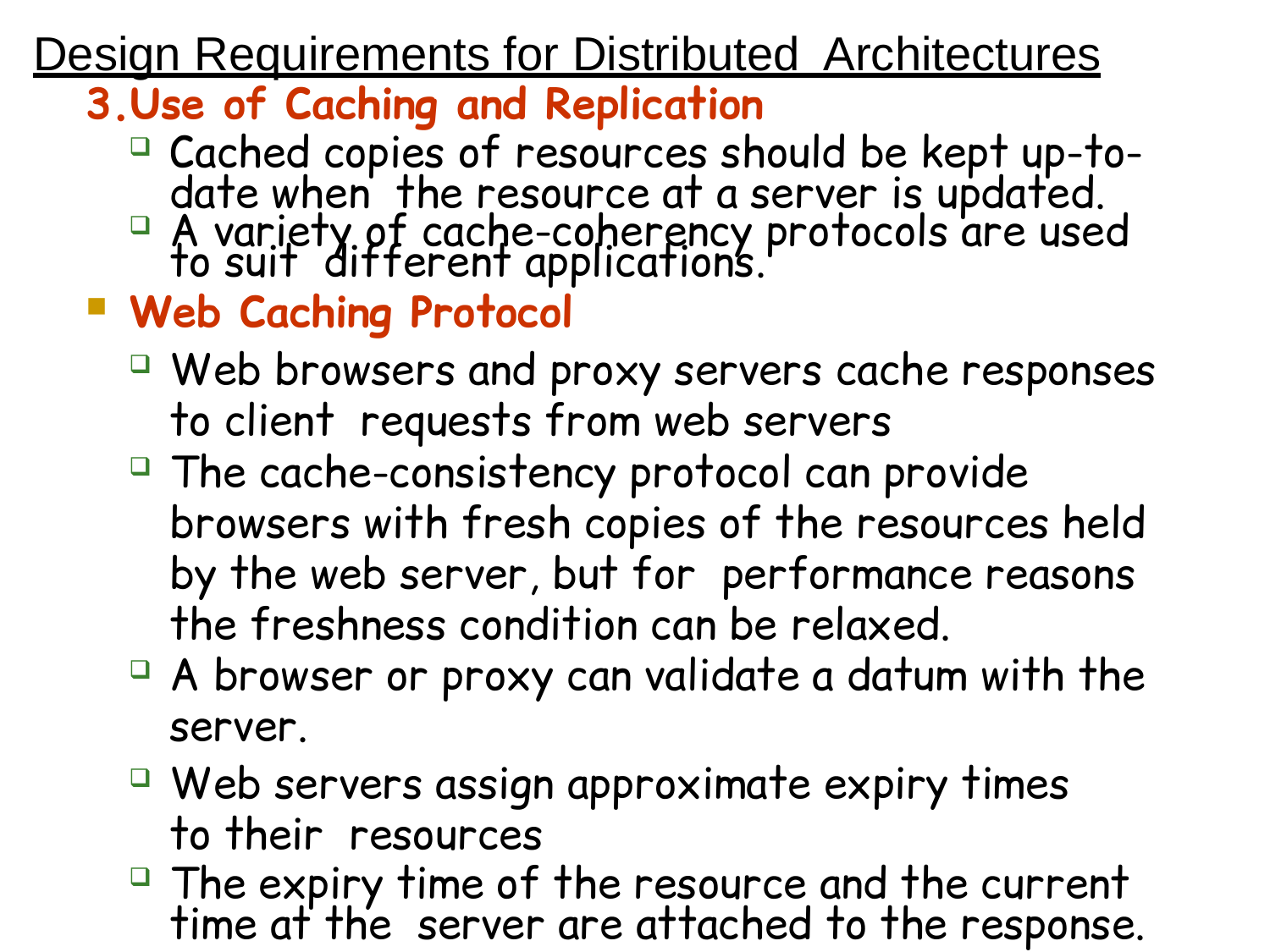

# Design Requirements for Distributed  Architectures
3.Use of Caching and Replication
Cached copies of resources should be kept up-to-date when  the resource at a server is updated.
A variety of cache-coherency protocols are used to suit  different applications.
Web Caching Protocol
Web browsers and proxy servers cache responses to client  requests from web servers
The cache-consistency protocol can provide browsers with fresh copies of the resources held by the web server, but for  performance reasons the freshness condition can be relaxed.
A browser or proxy can validate a datum with the server.
Web servers assign approximate expiry times to their  resources
The expiry time of the resource and the current time at the  server are attached to the response.